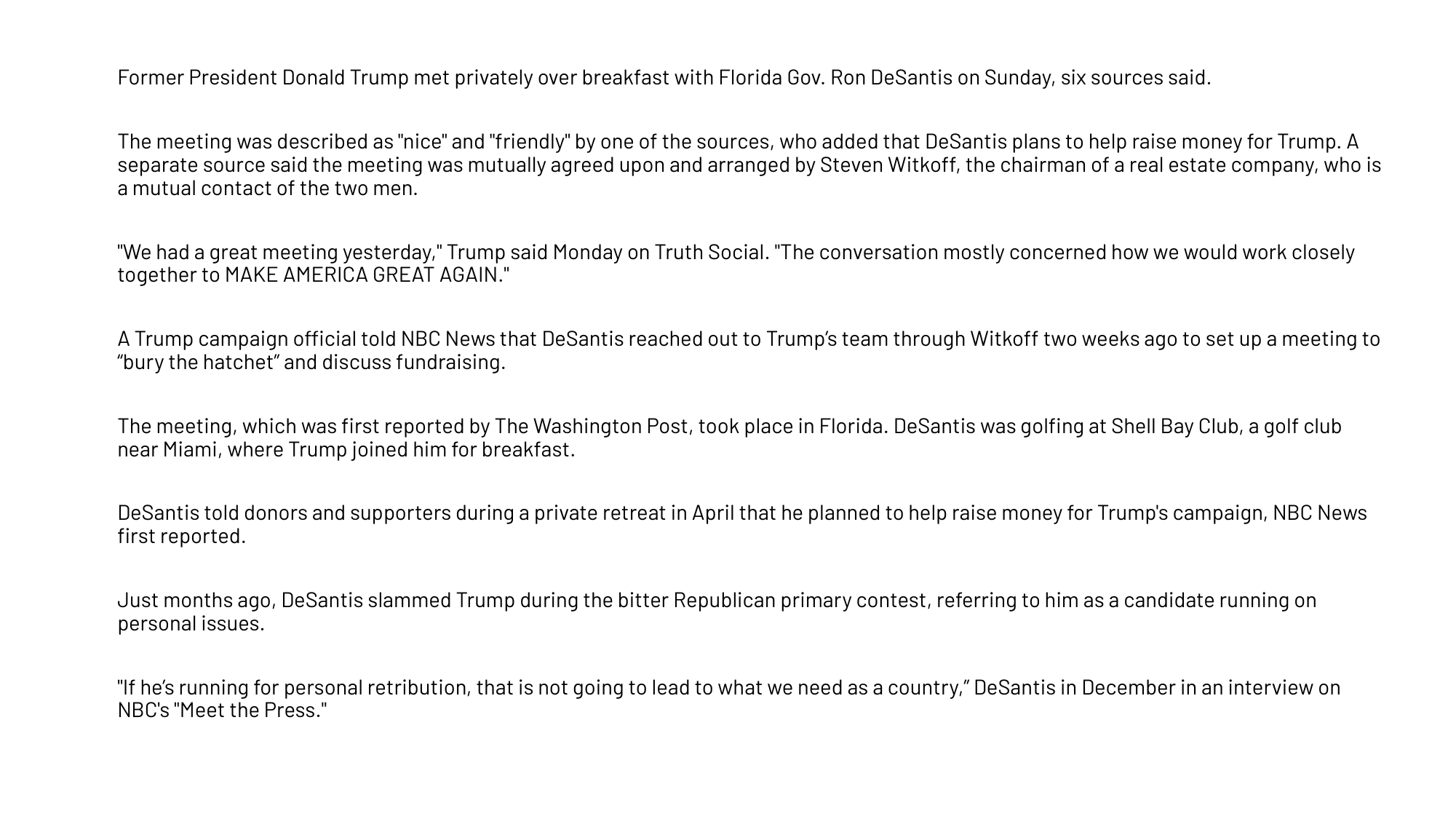

Former President Donald Trump met privately over breakfast with Florida Gov. Ron DeSantis on Sunday, six sources said.

The meeting was described as "nice" and "friendly" by one of the sources, who added that DeSantis plans to help raise money for Trump. A separate source said the meeting was mutually agreed upon and arranged by Steven Witkoff, the chairman of a real estate company, who is a mutual contact of the two men.

"We had a great meeting yesterday," Trump said Monday on Truth Social. "The conversation mostly concerned how we would work closely together to MAKE AMERICA GREAT AGAIN."

A Trump campaign official told NBC News that DeSantis reached out to Trump’s team through Witkoff two weeks ago to set up a meeting to “bury the hatchet” and discuss fundraising.

The meeting, which was first reported by The Washington Post, took place in Florida. DeSantis was golfing at Shell Bay Club, a golf club near Miami, where Trump joined him for breakfast.

DeSantis told donors and supporters during a private retreat in April that he planned to help raise money for Trump's campaign, NBC News first reported.

Just months ago, DeSantis slammed Trump during the bitter Republican primary contest, referring to him as a candidate running on personal issues.

"If he’s running for personal retribution, that is not going to lead to what we need as a country,” DeSantis in December in an interview on NBC's "Meet the Press."